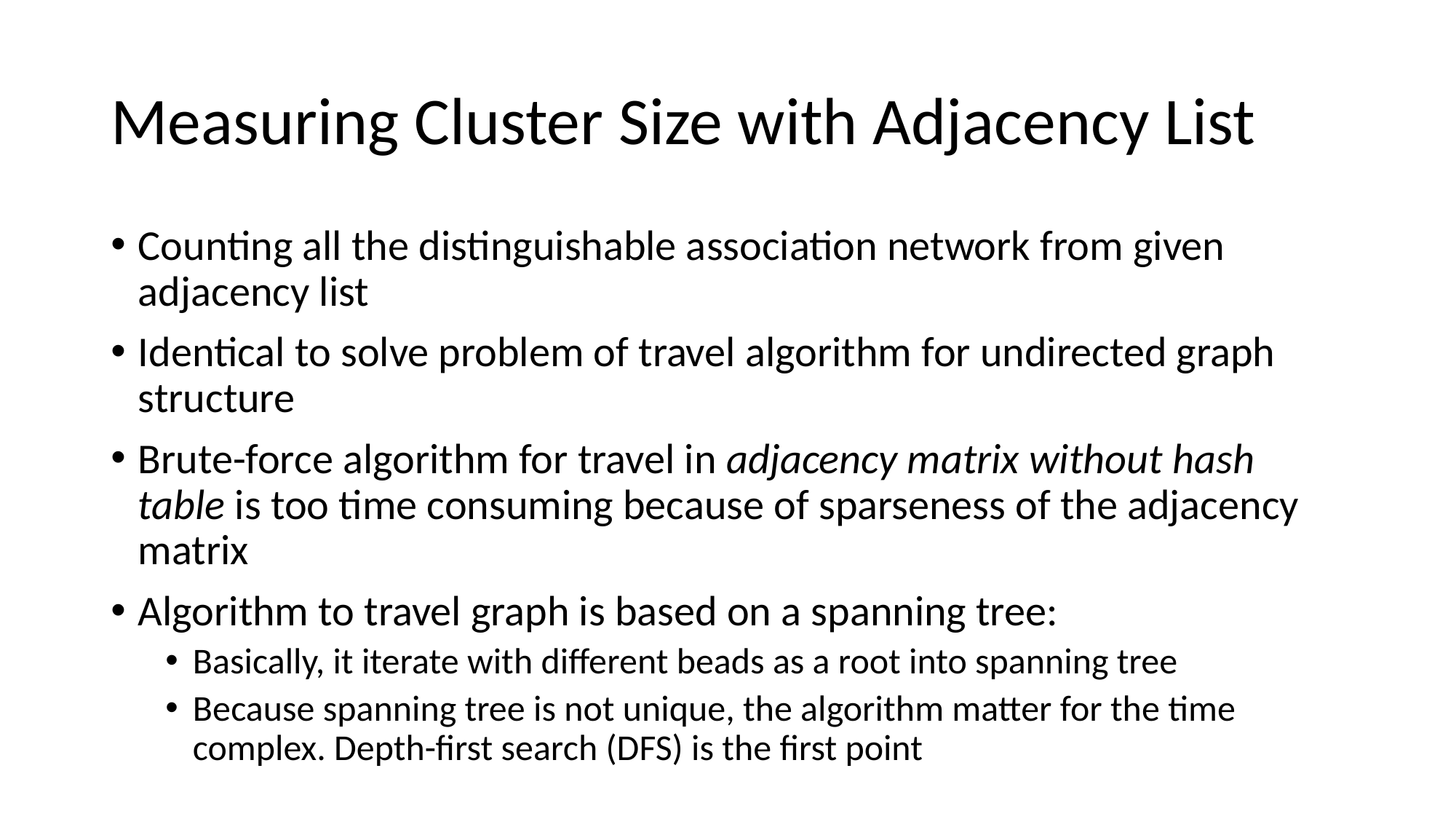

# Measuring Cluster Size with Adjacency List
Counting all the distinguishable association network from given adjacency list
Identical to solve problem of travel algorithm for undirected graph structure
Brute-force algorithm for travel in adjacency matrix without hash table is too time consuming because of sparseness of the adjacency matrix
Algorithm to travel graph is based on a spanning tree:
Basically, it iterate with different beads as a root into spanning tree
Because spanning tree is not unique, the algorithm matter for the time complex. Depth-first search (DFS) is the first point